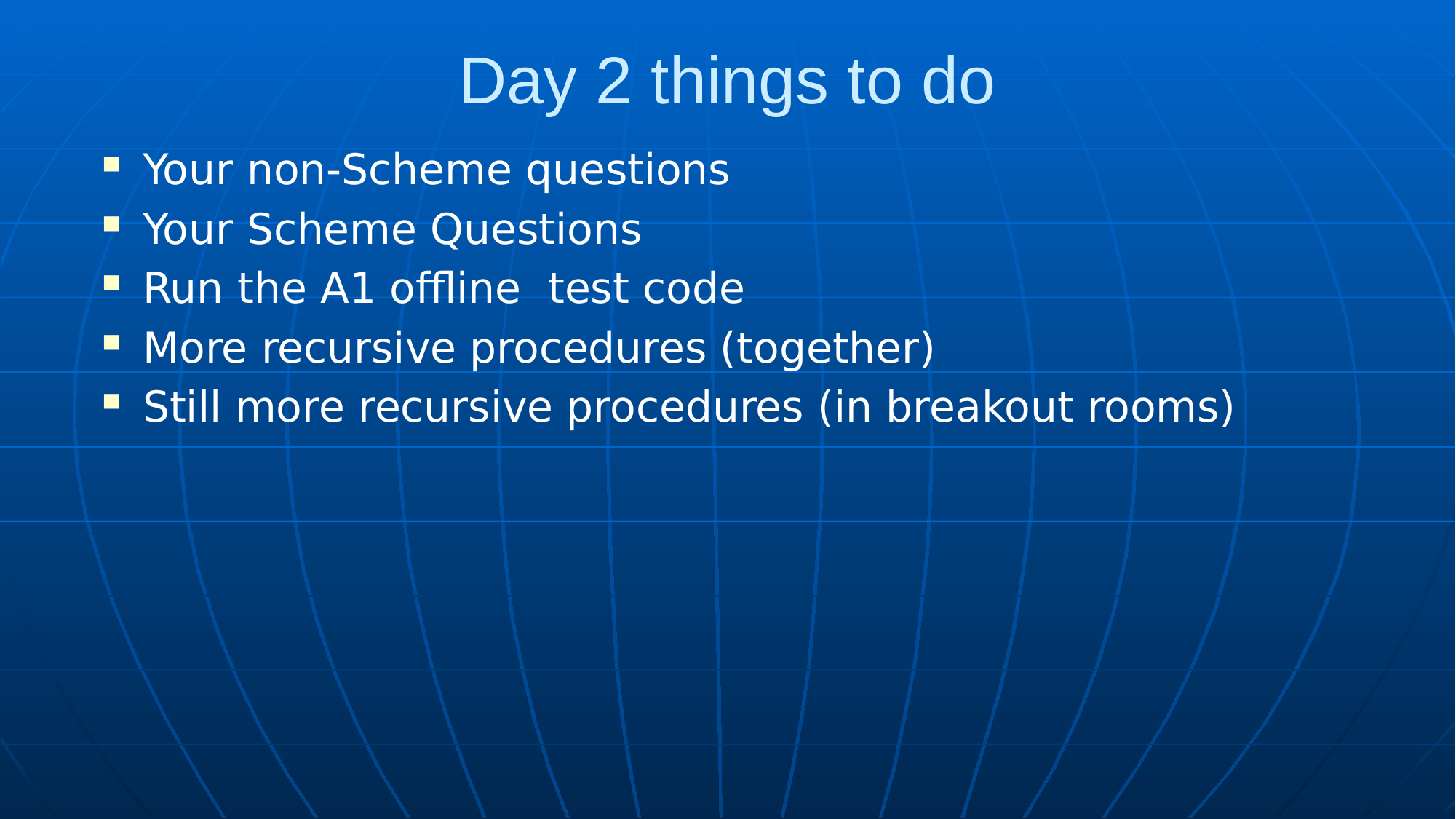

# Day 2 things to do
Your non-Scheme questions
Your Scheme Questions
Run the A1 offline  test code
More recursive procedures (together)
Still more recursive procedures (in breakout rooms)